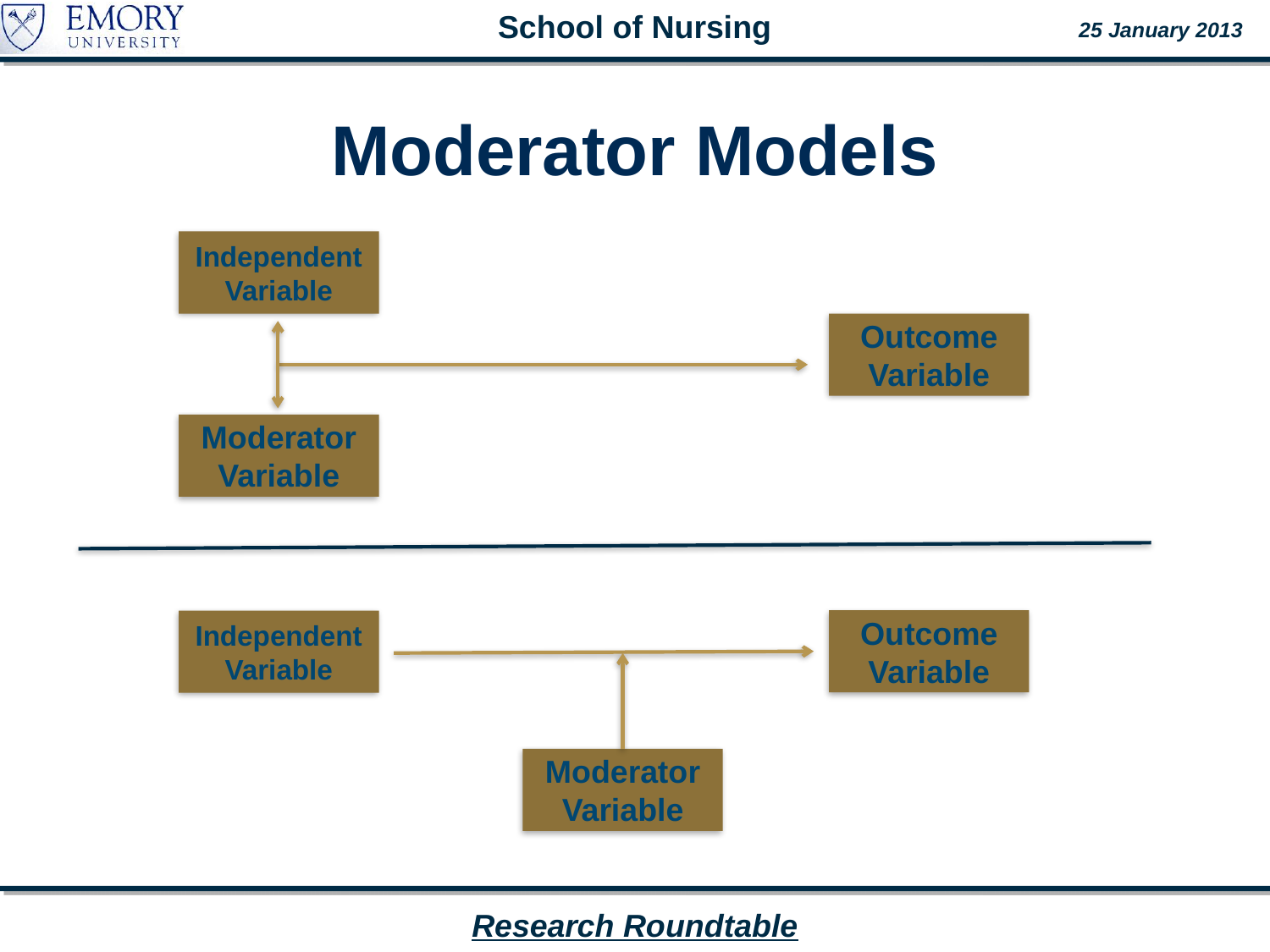

# Moderator Models
Independent
Variable
Outcome
Variable
Moderator
Variable
Outcome
Variable
Independent
Variable
Moderator
Variable